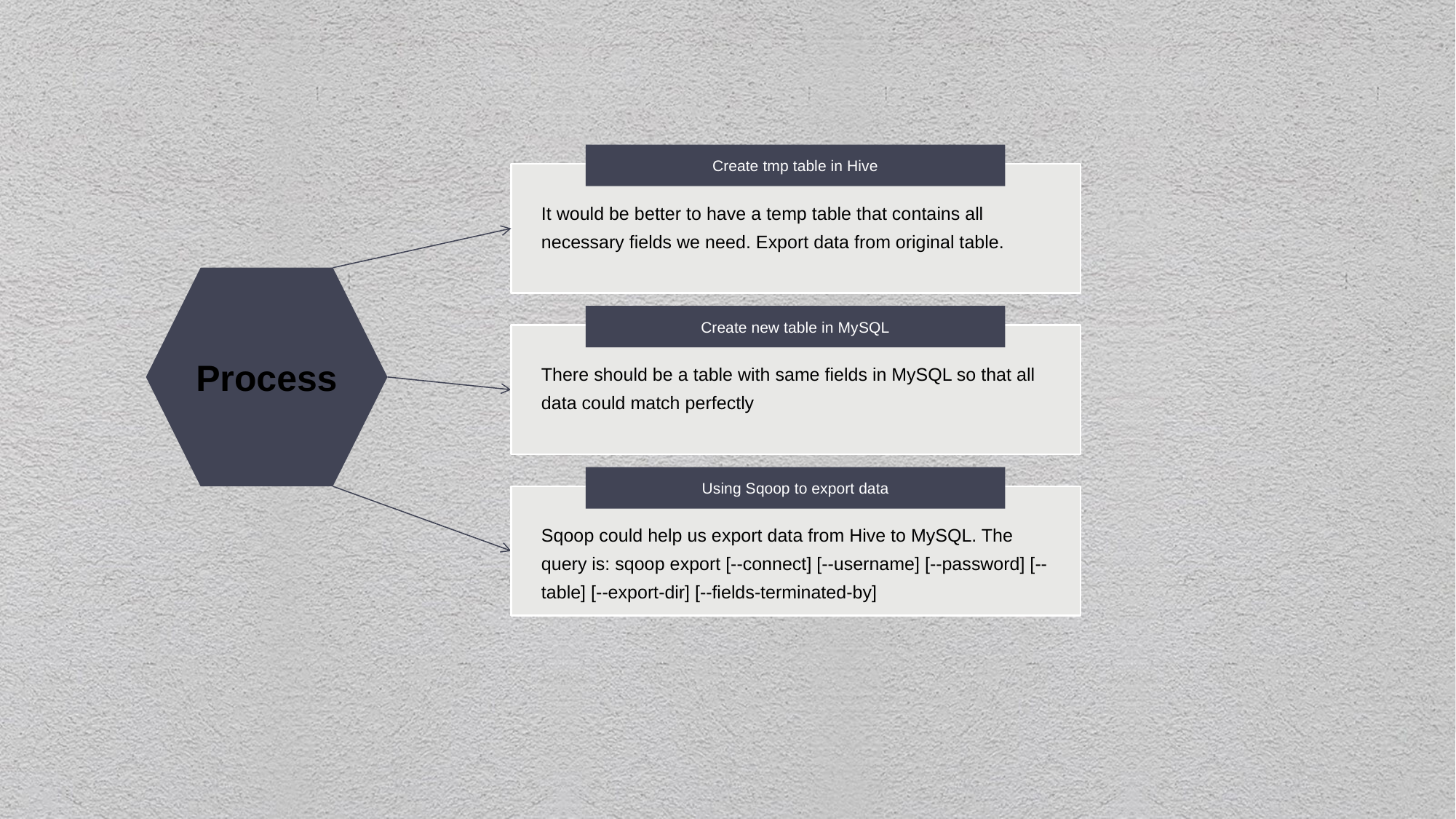

Create tmp table in Hive

It would be better to have a temp table that contains all necessary fields we need. Export data from original table.
Process
Create new table in MySQL

There should be a table with same fields in MySQL so that all data could match perfectly
Using Sqoop to export data

Sqoop could help us export data from Hive to MySQL. The query is: sqoop export [--connect] [--username] [--password] [--table] [--export-dir] [--fields-terminated-by]